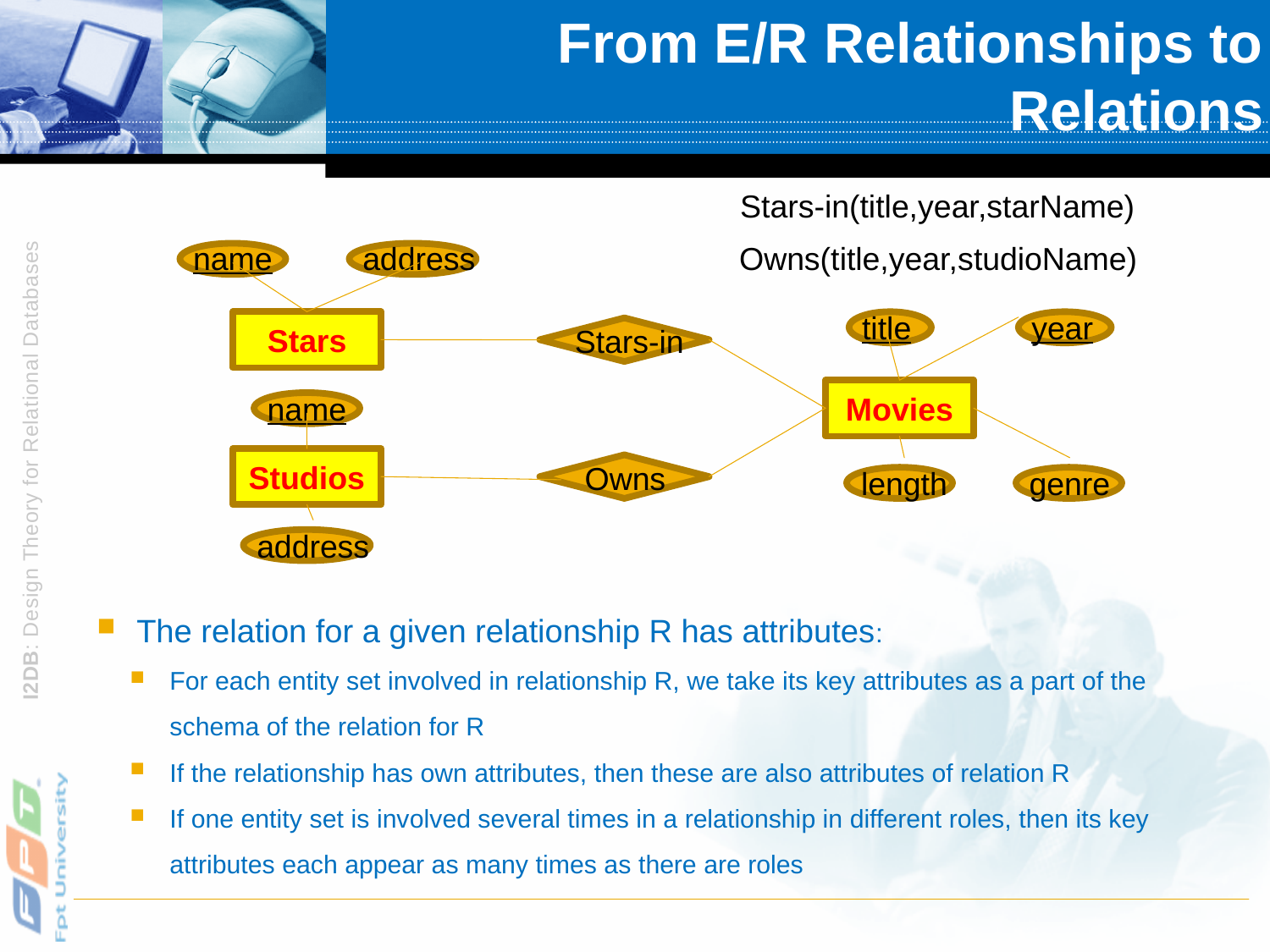

# From E/R Relationships to Relations
Stars-in(title,year,starName)
name
address

title
year
Stars

Stars-in

Movies
name

Studios
Owns

length
genre

address

Owns(title,year,studioName)

The relation for a given relationship R has attributes:
For each entity set involved in relationship R, we take its key attributes as a part of the schema of the relation for R
If the relationship has own attributes, then these are also attributes of relation R
If one entity set is involved several times in a relationship in different roles, then its key attributes each appear as many times as there are roles